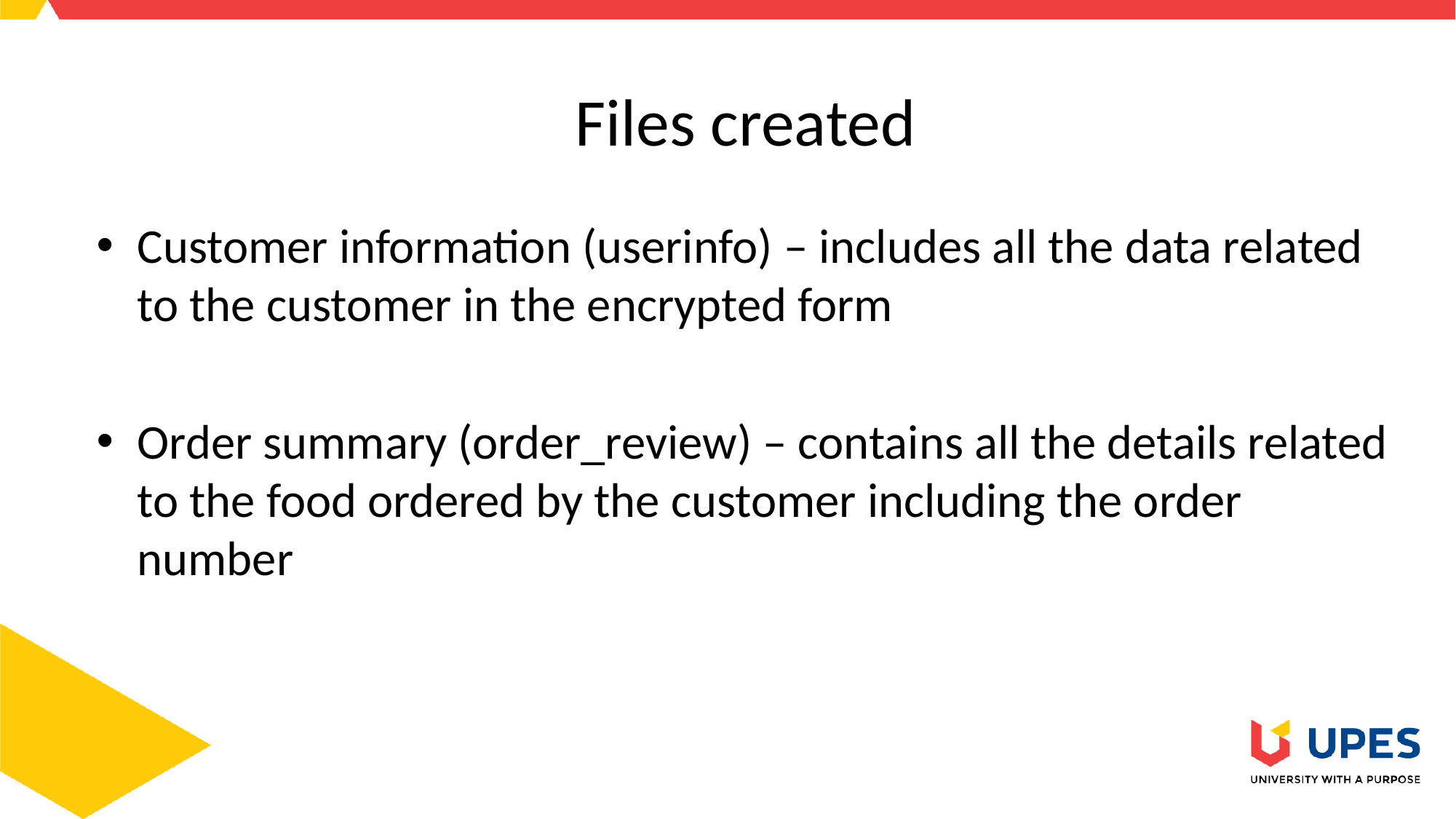

# Files created
Customer information (userinfo) – includes all the data related to the customer in the encrypted form

Order summary (order_review) – contains all the details related to the food ordered by the customer including the order number